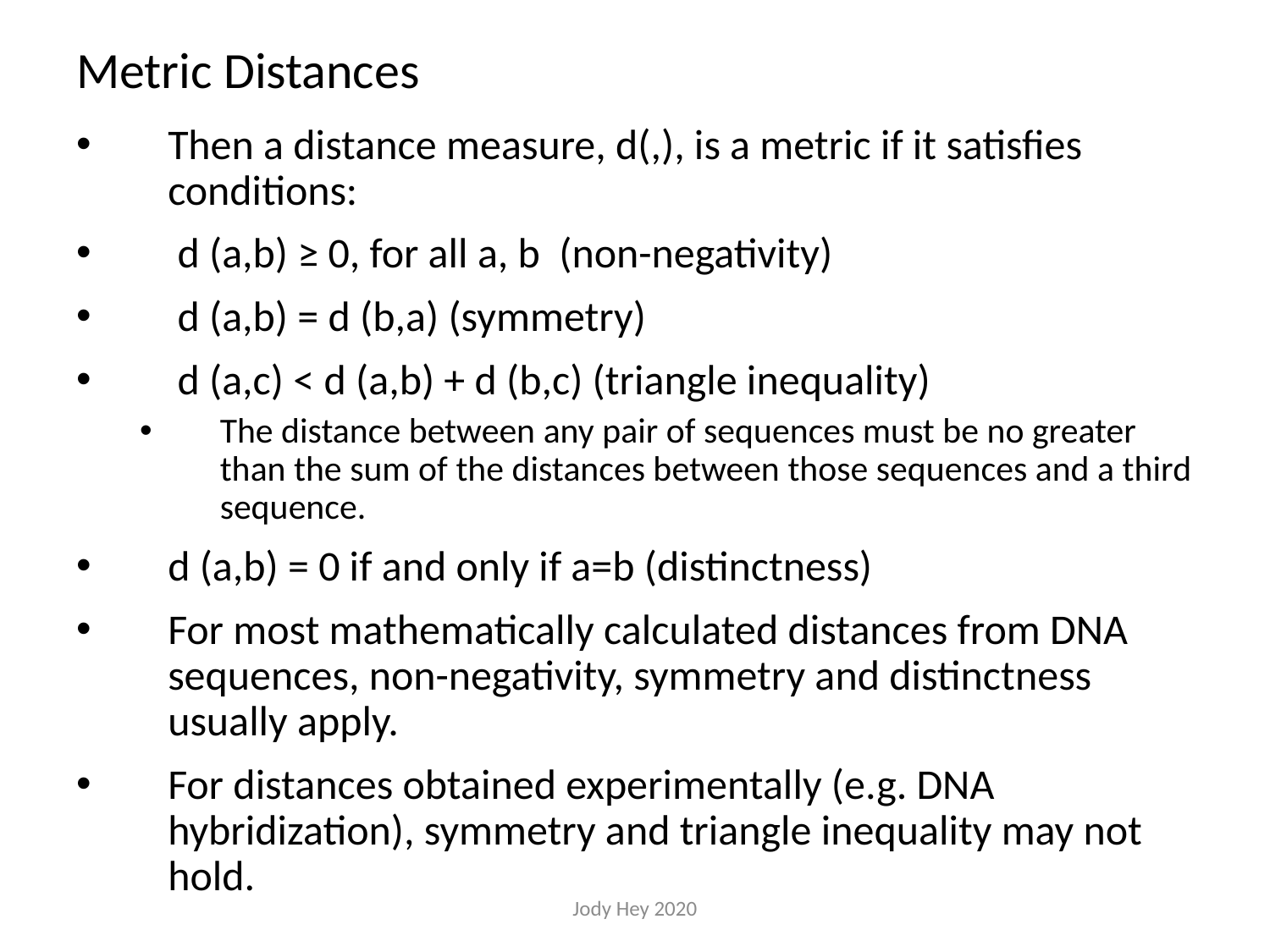

# Metric Distances
Then a distance measure, d(,), is a metric if it satisfies conditions:
 d (a,b) ≥ 0, for all a, b  (non-negativity)
 d (a,b) = d (b,a) (symmetry)
 d (a,c) < d (a,b) + d (b,c) (triangle inequality)
The distance between any pair of sequences must be no greater than the sum of the distances between those sequences and a third sequence.
d (a,b) = 0 if and only if a=b (distinctness)
For most mathematically calculated distances from DNA sequences, non-negativity, symmetry and distinctness usually apply.
For distances obtained experimentally (e.g. DNA hybridization), symmetry and triangle inequality may not hold.
Jody Hey 2020